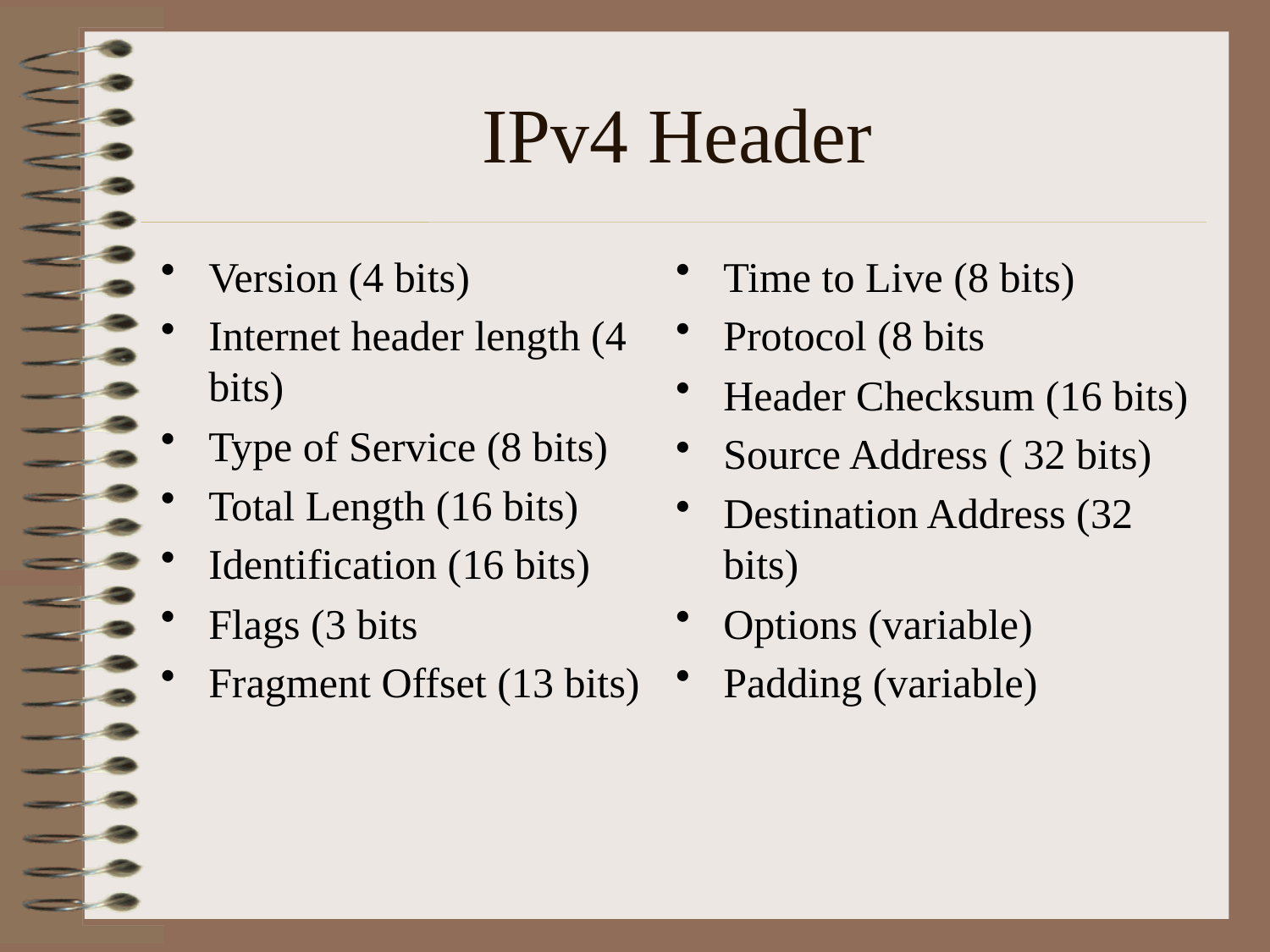

# IPv4 Header
Version (4 bits)
Internet header length (4 bits)
Type of Service (8 bits)
Total Length (16 bits)
Identification (16 bits)
Flags (3 bits
Fragment Offset (13 bits)
Time to Live (8 bits)
Protocol (8 bits
Header Checksum (16 bits)
Source Address ( 32 bits)
Destination Address (32 bits)
Options (variable)
Padding (variable)